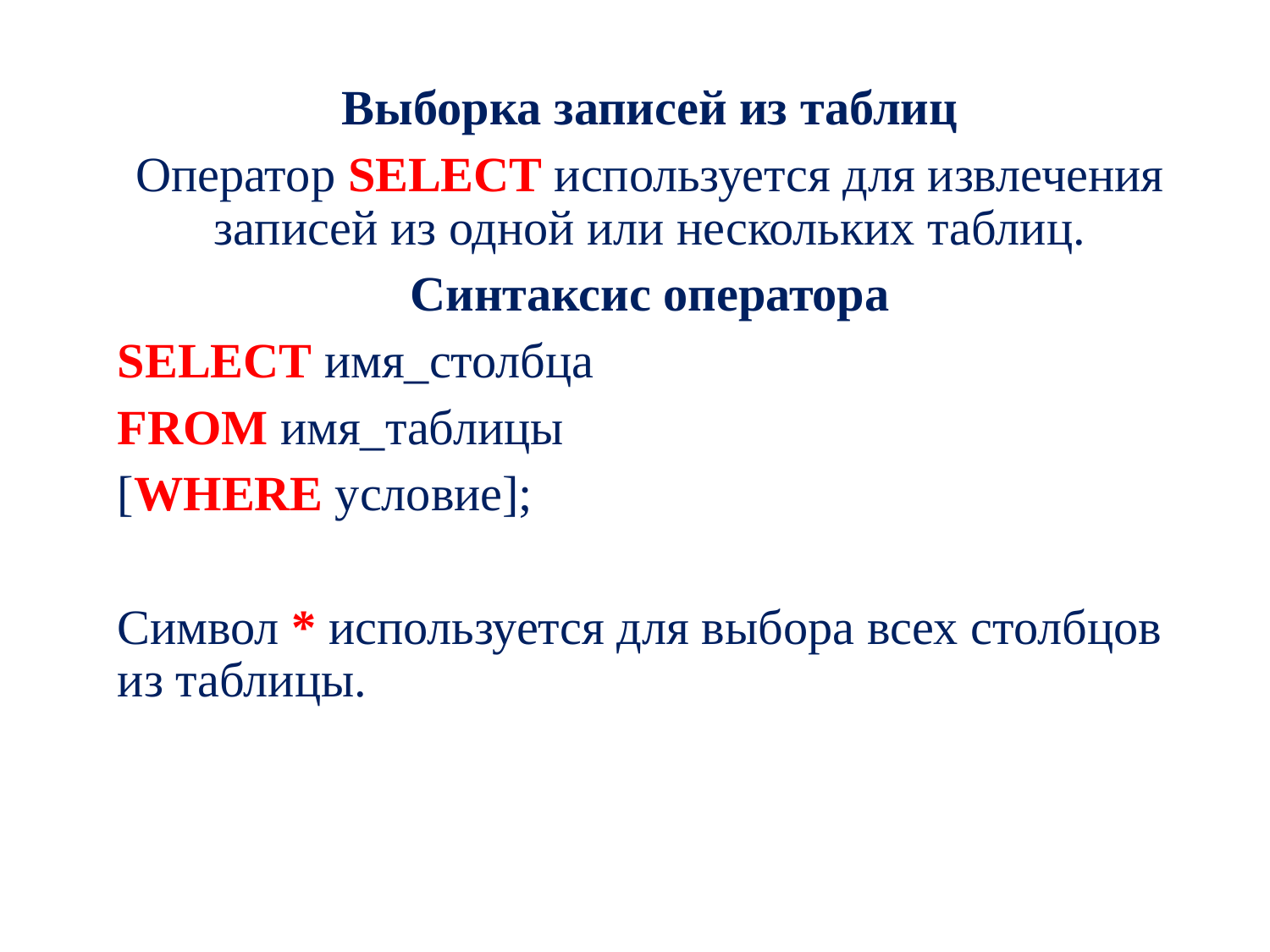

Выборка записей из таблиц
Оператор SELECT используется для извлечения записей из одной или нескольких таблиц.
Синтаксис оператора
SELECT имя_столбца
FROM имя_таблицы
[WHERE условие];

Символ * используется для выбора всех столбцов из таблицы.